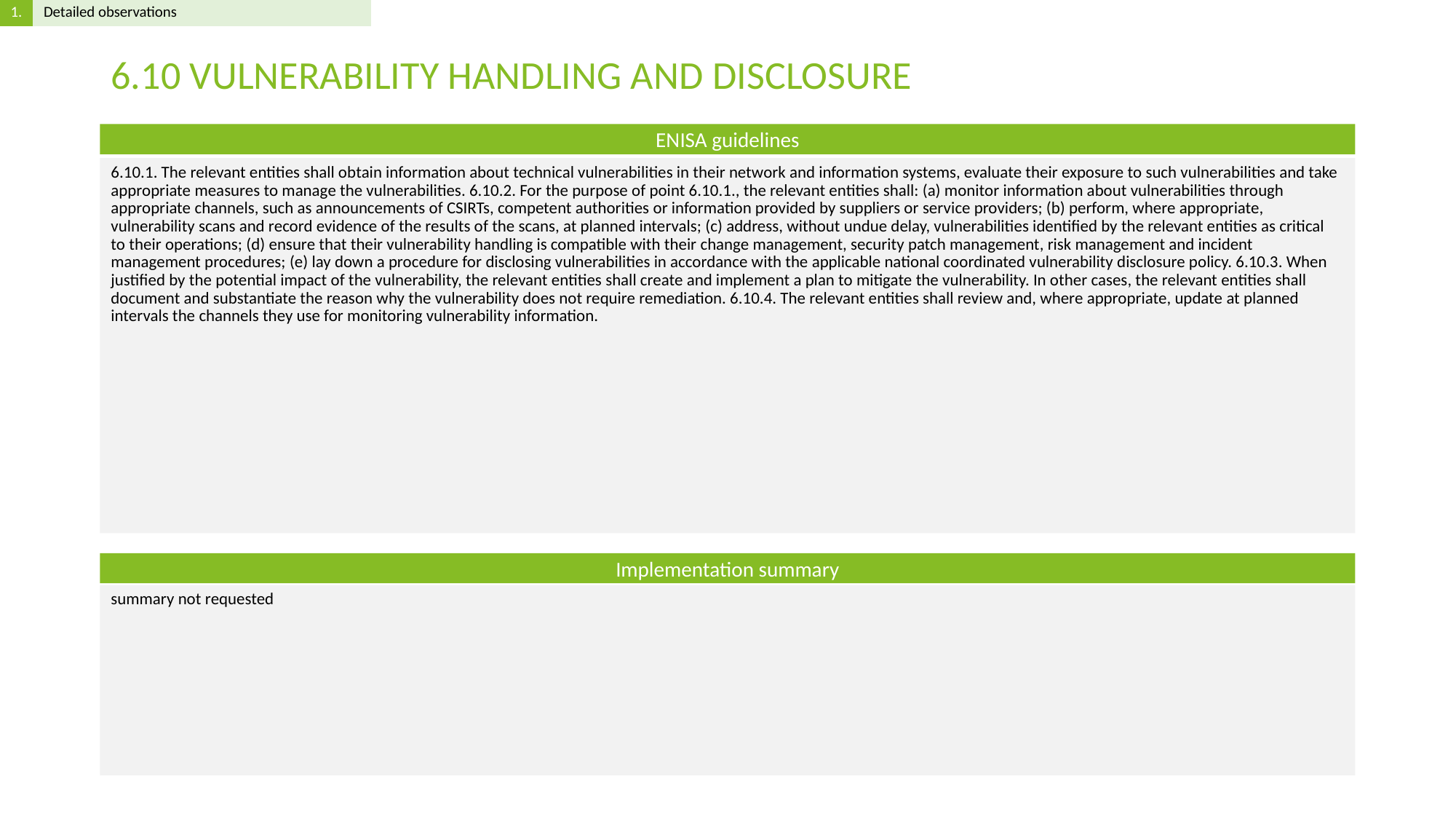

# 6.10 VULNERABILITY HANDLING AND DISCLOSURE
6.10.1. The relevant entities shall obtain information about technical vulnerabilities in their network and information systems, evaluate their exposure to such vulnerabilities and take appropriate measures to manage the vulnerabilities. 6.10.2. For the purpose of point 6.10.1., the relevant entities shall: (a) monitor information about vulnerabilities through appropriate channels, such as announcements of CSIRTs, competent authorities or information provided by suppliers or service providers; (b) perform, where appropriate, vulnerability scans and record evidence of the results of the scans, at planned intervals; (c) address, without undue delay, vulnerabilities identified by the relevant entities as critical to their operations; (d) ensure that their vulnerability handling is compatible with their change management, security patch management, risk management and incident management procedures; (e) lay down a procedure for disclosing vulnerabilities in accordance with the applicable national coordinated vulnerability disclosure policy. 6.10.3. When justified by the potential impact of the vulnerability, the relevant entities shall create and implement a plan to mitigate the vulnerability. In other cases, the relevant entities shall document and substantiate the reason why the vulnerability does not require remediation. 6.10.4. The relevant entities shall review and, where appropriate, update at planned intervals the channels they use for monitoring vulnerability information.
summary not requested